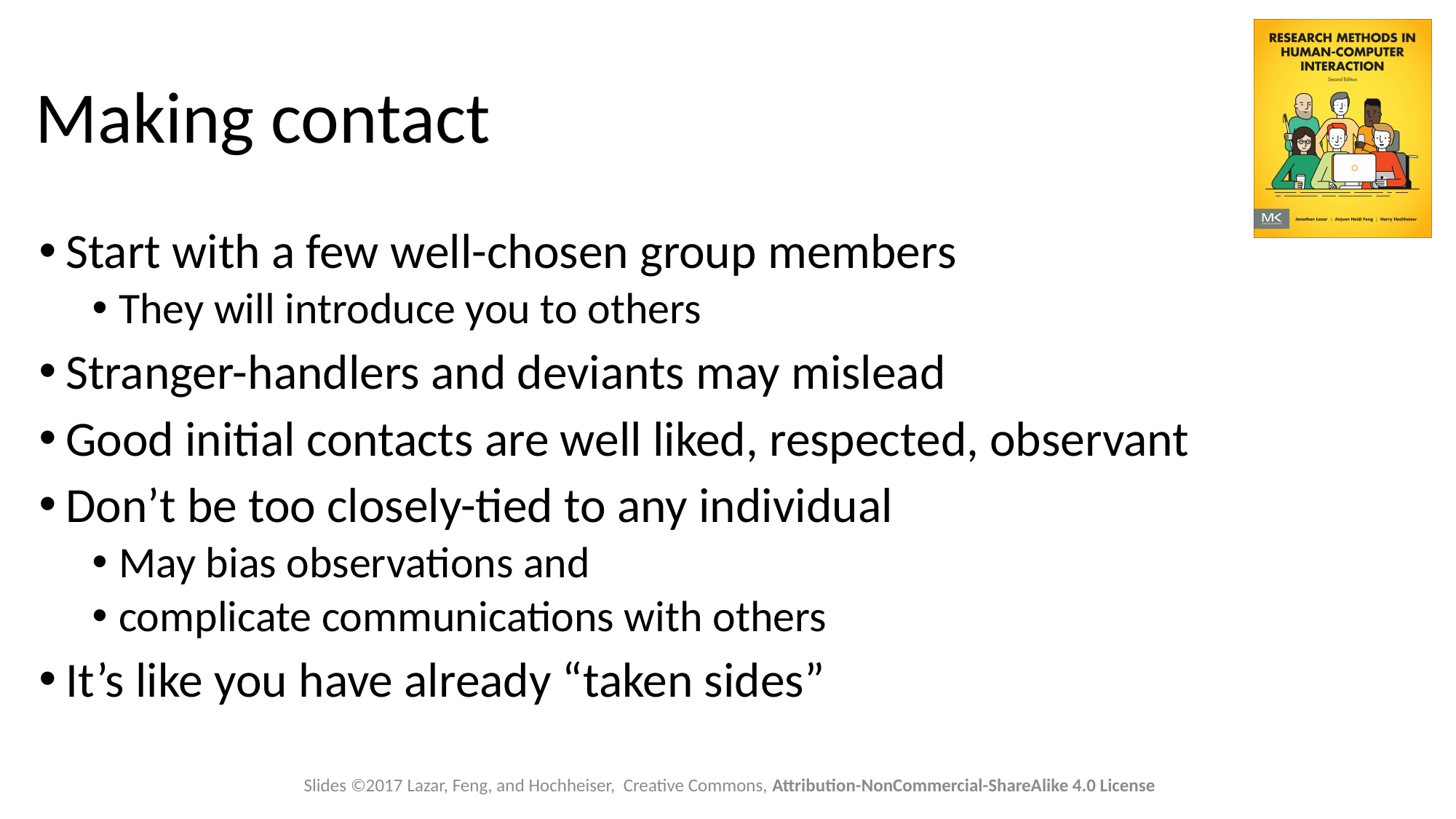

# Making contact
Start with a few well-chosen group members
They will introduce you to others
Stranger-handlers and deviants may mislead
Good initial contacts are well liked, respected, observant
Don’t be too closely-tied to any individual
May bias observations and
complicate communications with others
It’s like you have already “taken sides”